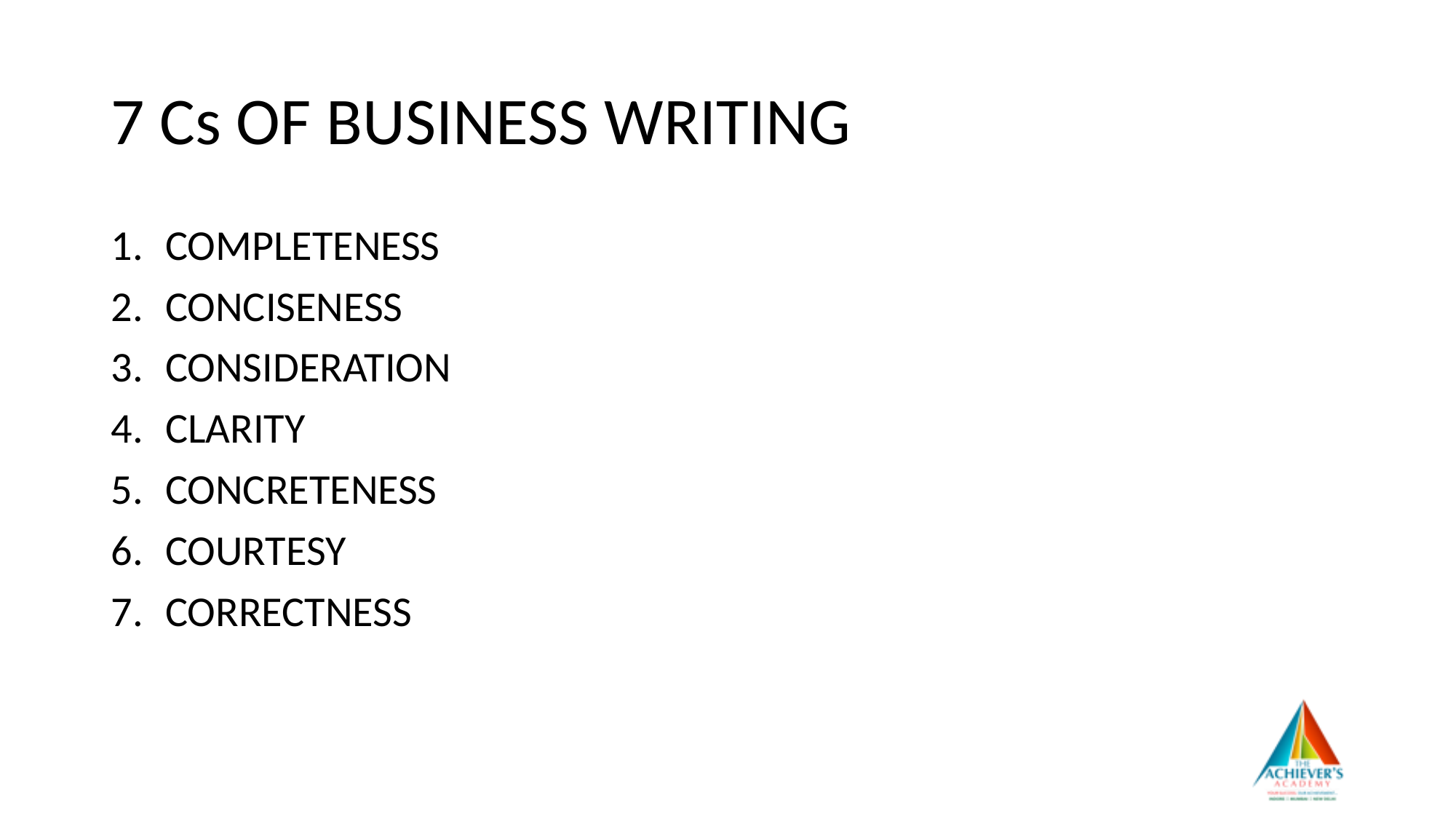

# 7 Cs OF BUSINESS WRITING
COMPLETENESS
CONCISENESS
CONSIDERATION
CLARITY
CONCRETENESS
COURTESY
CORRECTNESS